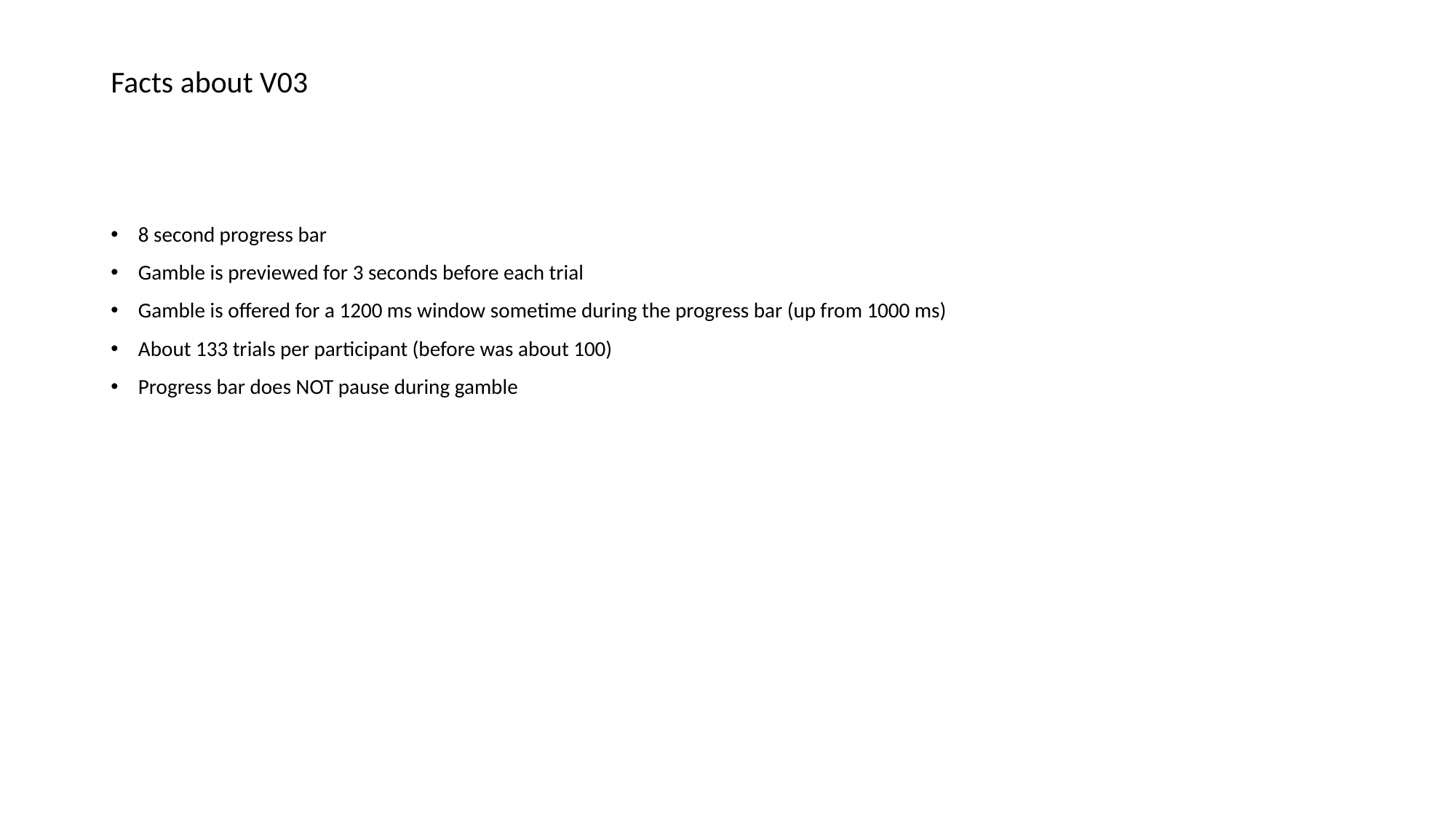

# Facts about V03
8 second progress bar
Gamble is previewed for 3 seconds before each trial
Gamble is offered for a 1200 ms window sometime during the progress bar (up from 1000 ms)
About 133 trials per participant (before was about 100)
Progress bar does NOT pause during gamble